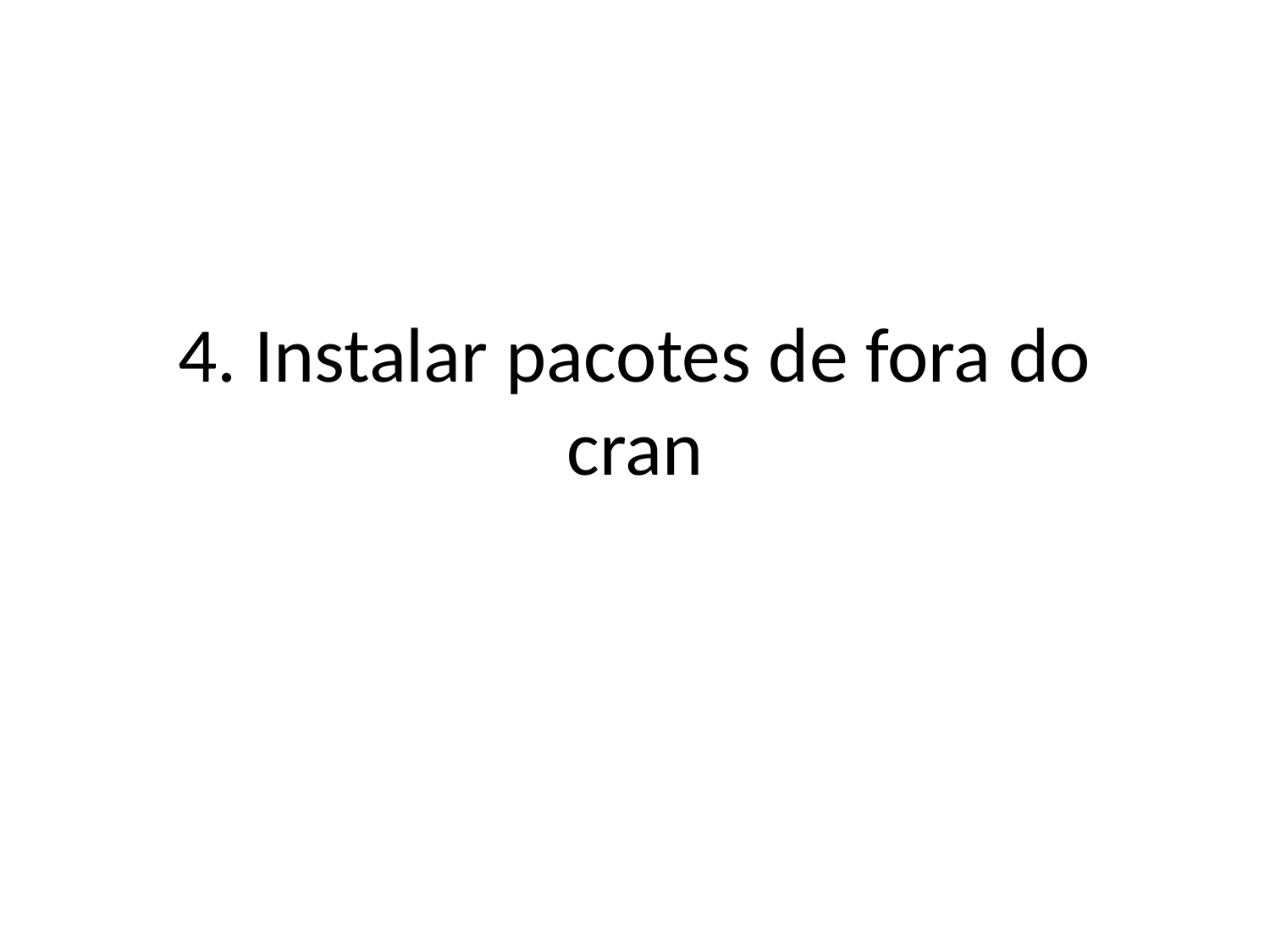

# 4. Instalar pacotes de fora do cran